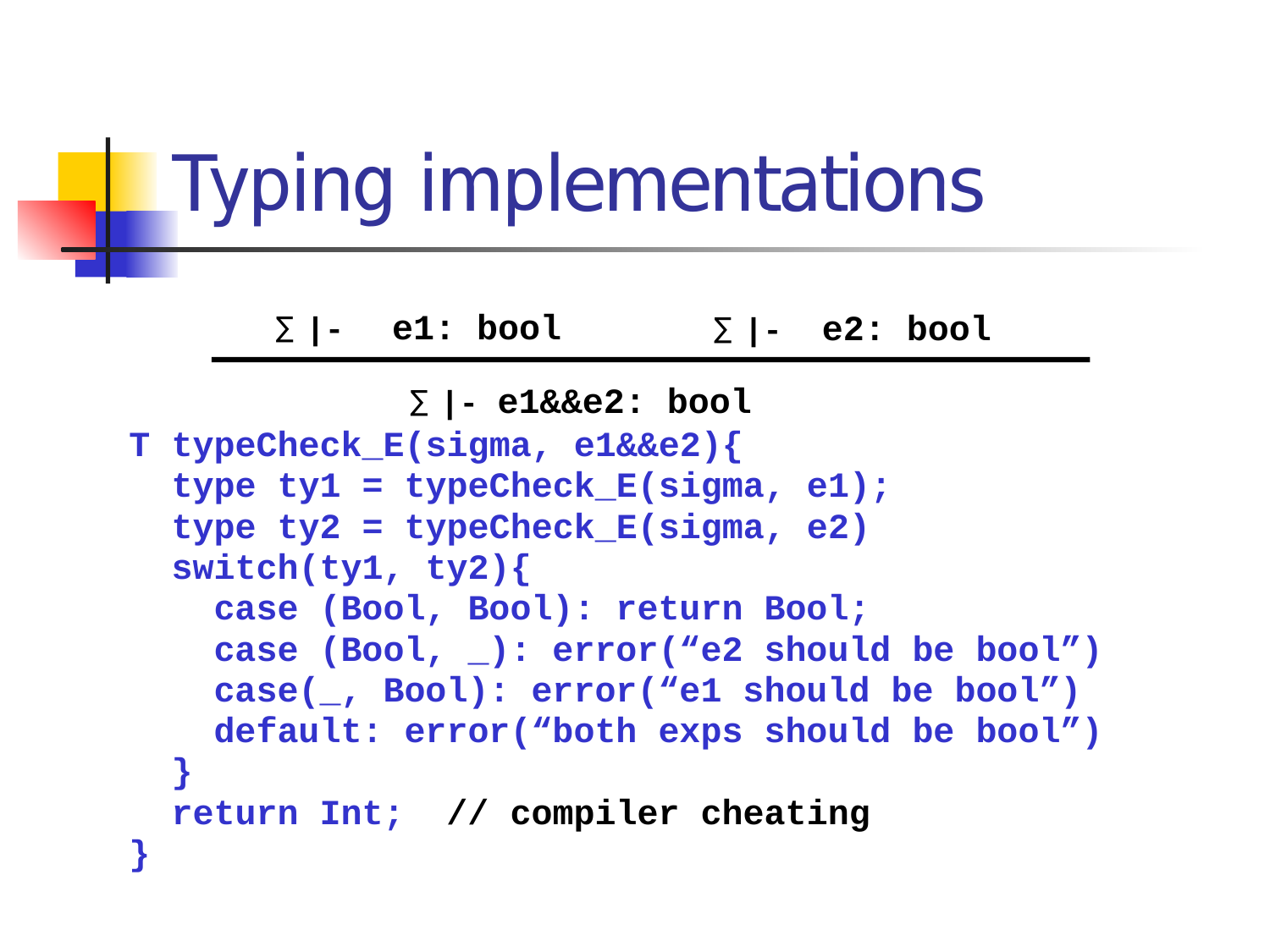

# Typing implementations
∑ |-   e1: bool
∑ |-    e2: bool

∑ |- e1&&e2: bool
T typeCheck_E(sigma, e1&&e2){
  type ty1 = typeCheck_E(sigma, e1);
  type ty2 = typeCheck_E(sigma, e2)
  switch(ty1, ty2){
    case (Bool, Bool): return Bool;
    case (Bool, _): error(“e2 should be bool”)
    case(_, Bool): error(“e1 should be bool”)
    default: error(“both exps should be bool”)
  }
  return Int;  // compiler cheating
}